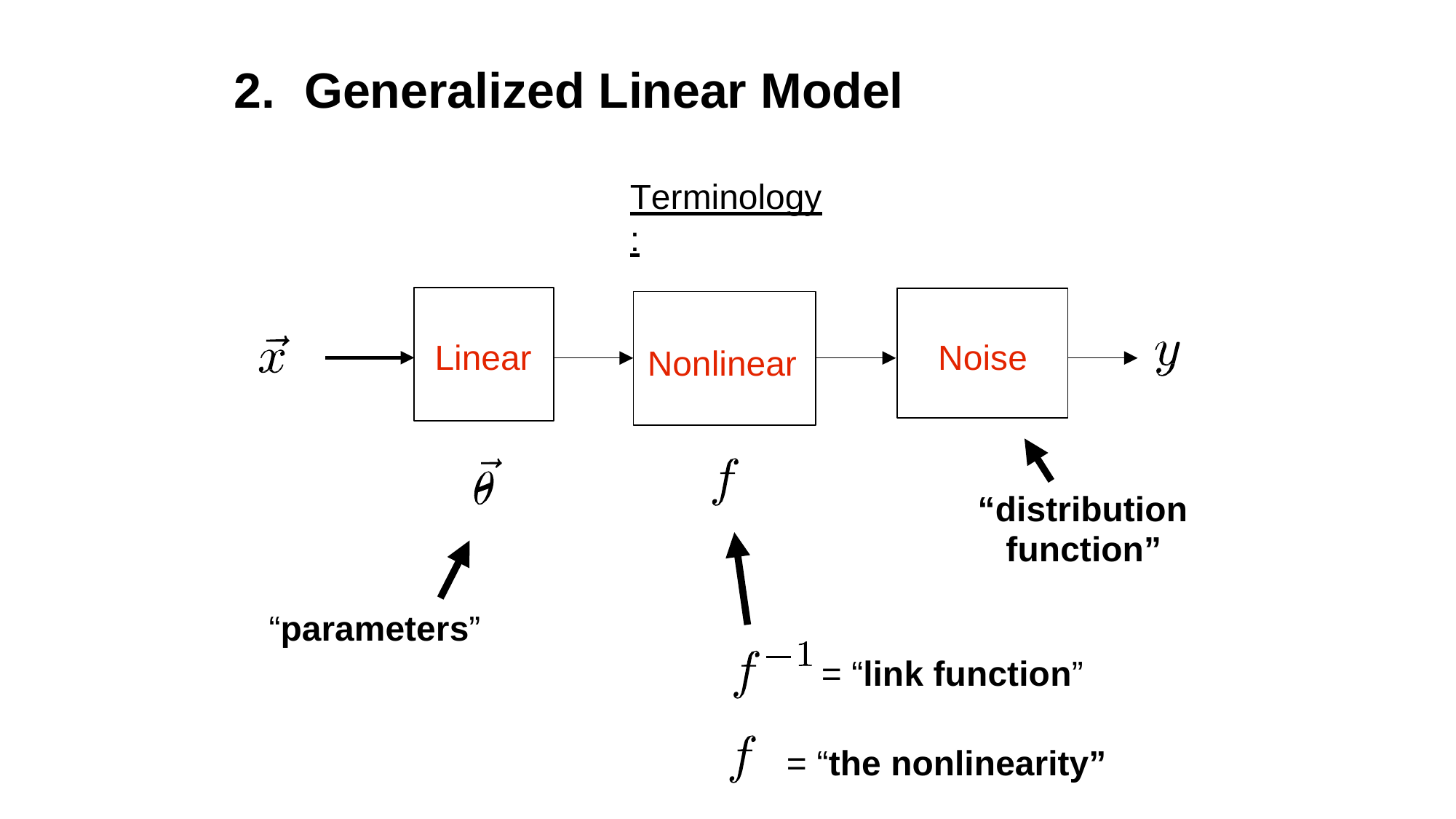

2.	Generalized Linear Model
Terminology:

Linear
Noise

Nonlinear

“distribution function”

“parameters”
= “link function”

= “the nonlinearity”